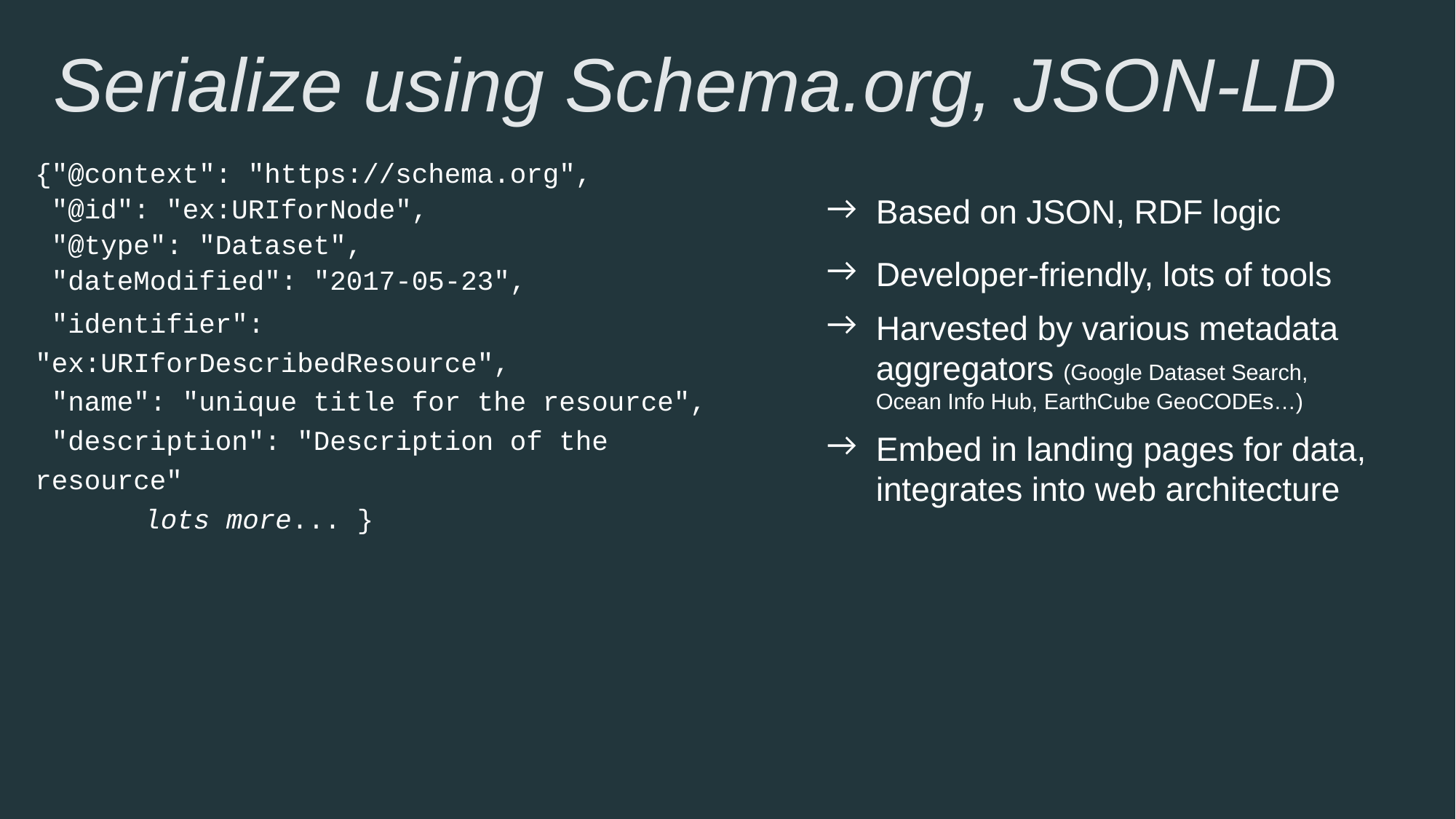

# Serialize using Schema.org, JSON-LD
{"@context": "https://schema.org",
 "@id": "ex:URIforNode",
 "@type": "Dataset",
 "dateModified": "2017-05-23",
 "identifier": "ex:URIforDescribedResource",
 "name": "unique title for the resource",
 "description": "Description of the resource"
	lots more... }

Based on JSON, RDF logic
Developer-friendly, lots of tools
Harvested by various metadata aggregators (Google Dataset Search, Ocean Info Hub, EarthCube GeoCODEs…)
Embed in landing pages for data, integrates into web architecture